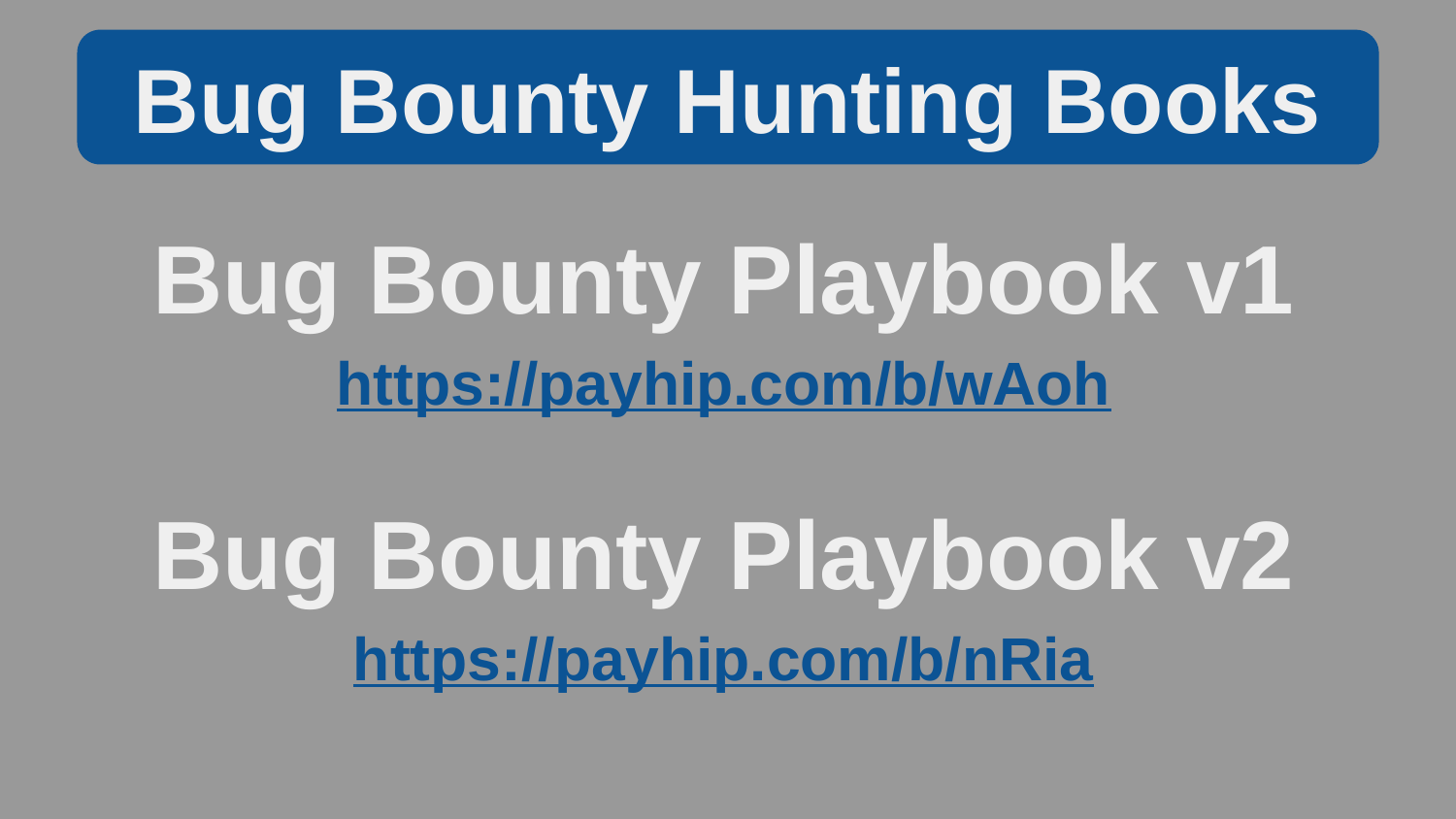

Bug Bounty Hunting Books
Bug Bounty Playbook v1
https://payhip.com/b/wAoh
Bug Bounty Playbook v2
https://payhip.com/b/nRia